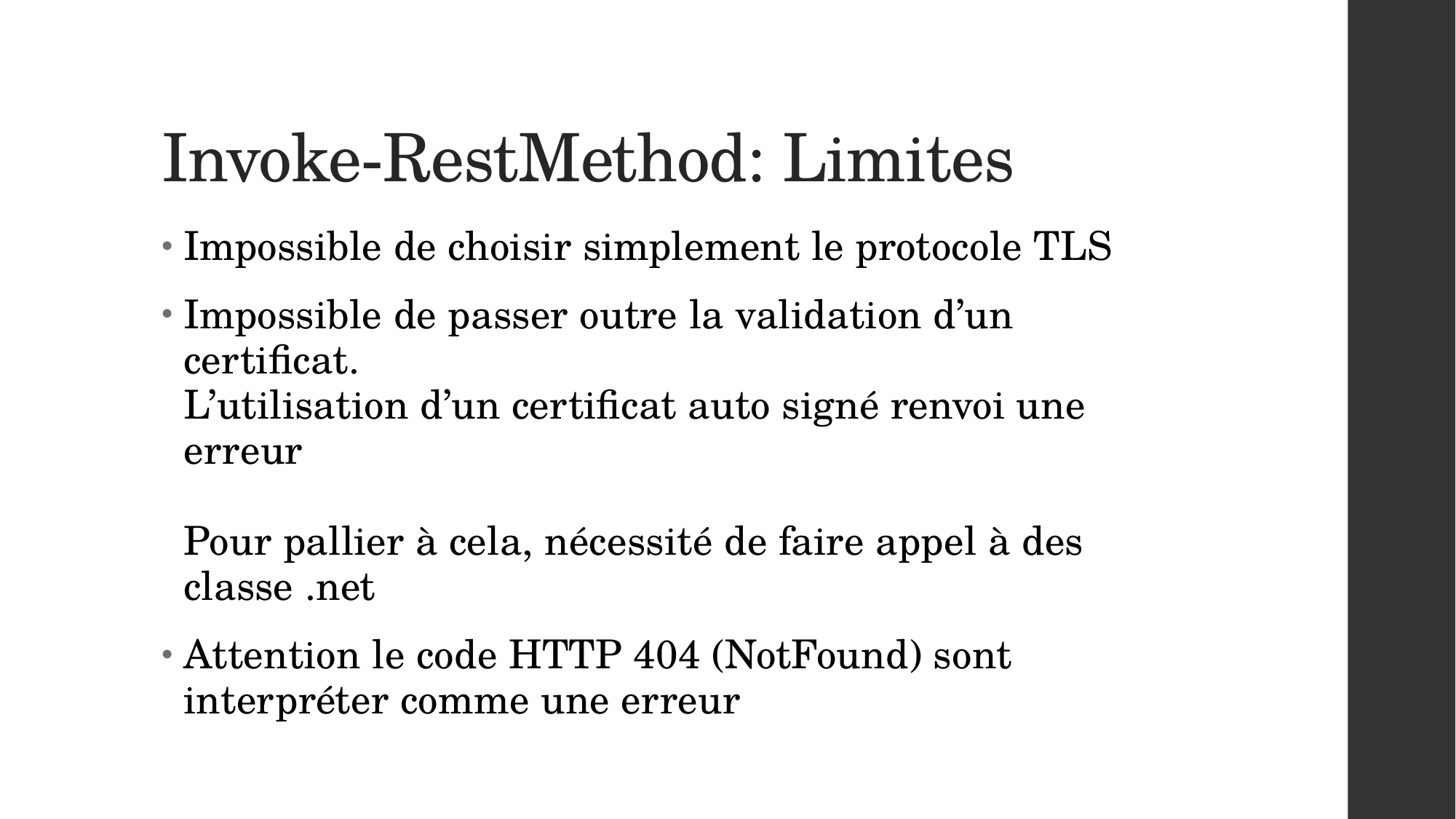

# Invoke-RestMethod: Limites
Impossible de choisir simplement le protocole TLS
Impossible de passer outre la validation d’un certificat.
L’utilisation d’un certificat auto signé renvoi une erreur
Pour pallier à cela, nécessité de faire appel à des classe .net
Attention le code HTTP 404 (NotFound) sont interpréter comme une erreur